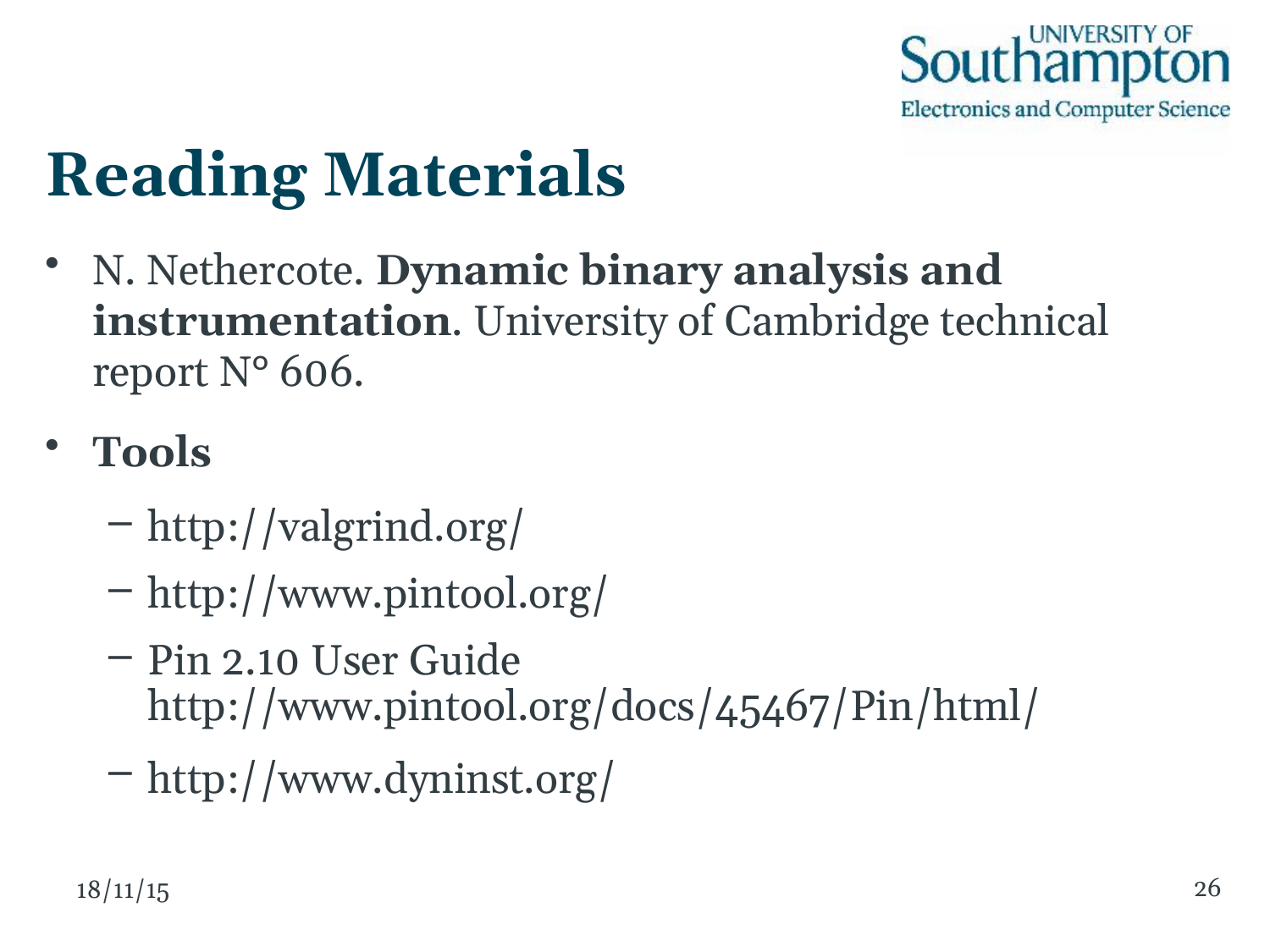

# Reading Materials
N. Nethercote. Dynamic binary analysis and instrumentation. University of Cambridge technical report N° 606.
Tools
http://valgrind.org/
http://www.pintool.org/
Pin 2.10 User Guide http://www.pintool.org/docs/45467/Pin/html/
http://www.dyninst.org/

26
18/11/15